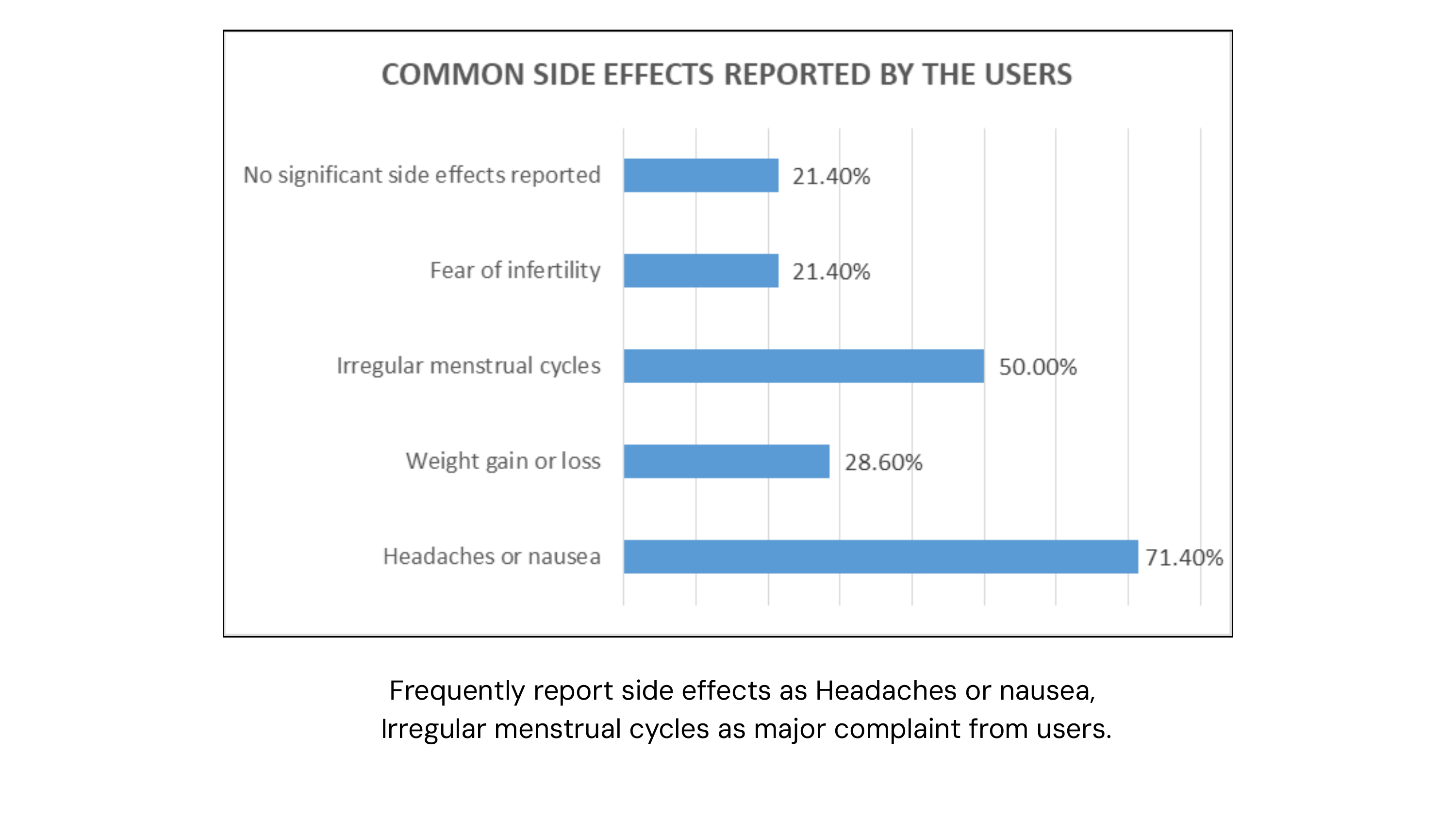

Frequently report side effects as Headaches or nausea,
Irregular menstrual cycles as major complaint from users.